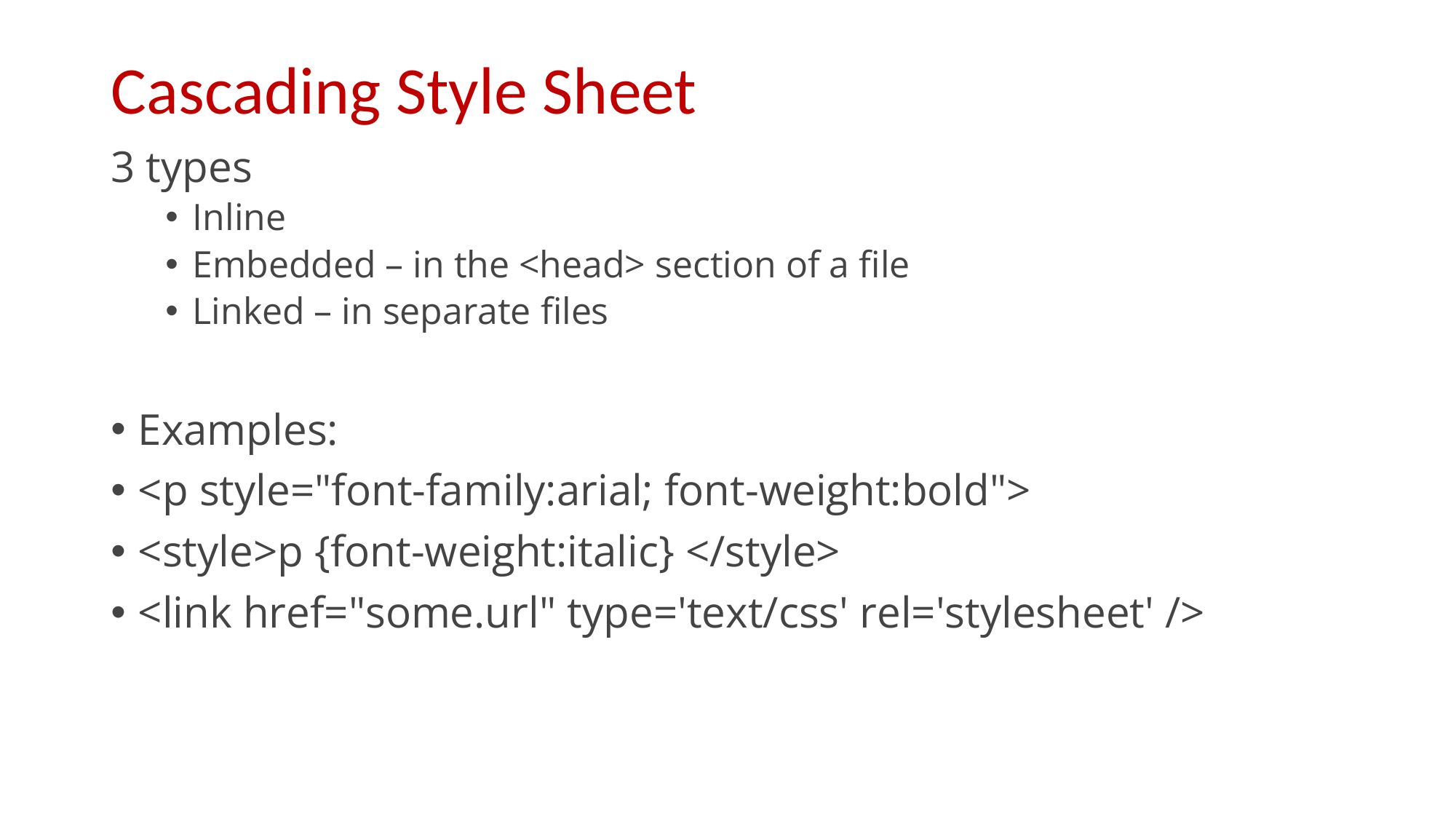

# Cascading Style Sheet
3 types
Inline
Embedded – in the <head> section of a file
Linked – in separate files

Examples:
<p style="font-family:arial; font-weight:bold">
<style>p {font-weight:italic} </style>
<link href="some.url" type='text/css' rel='stylesheet' />